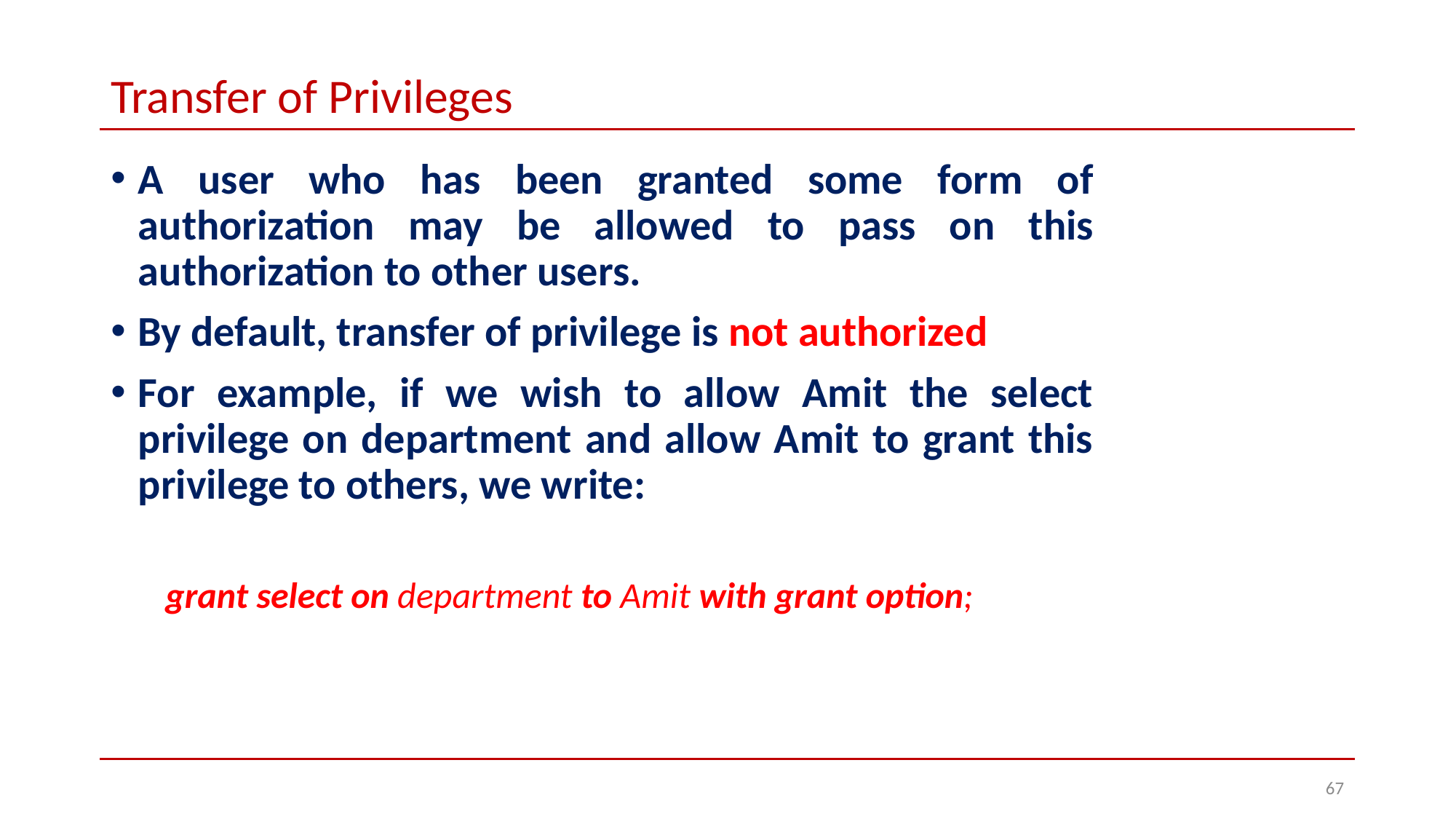

# Transfer of Privileges
A user who has been granted some form of authorization may be allowed to pass on this authorization to other users.
By default, transfer of privilege is not authorized
For example, if we wish to allow Amit the select privilege on department and allow Amit to grant this privilege to others, we write:

grant select on department to Amit with grant option;
67